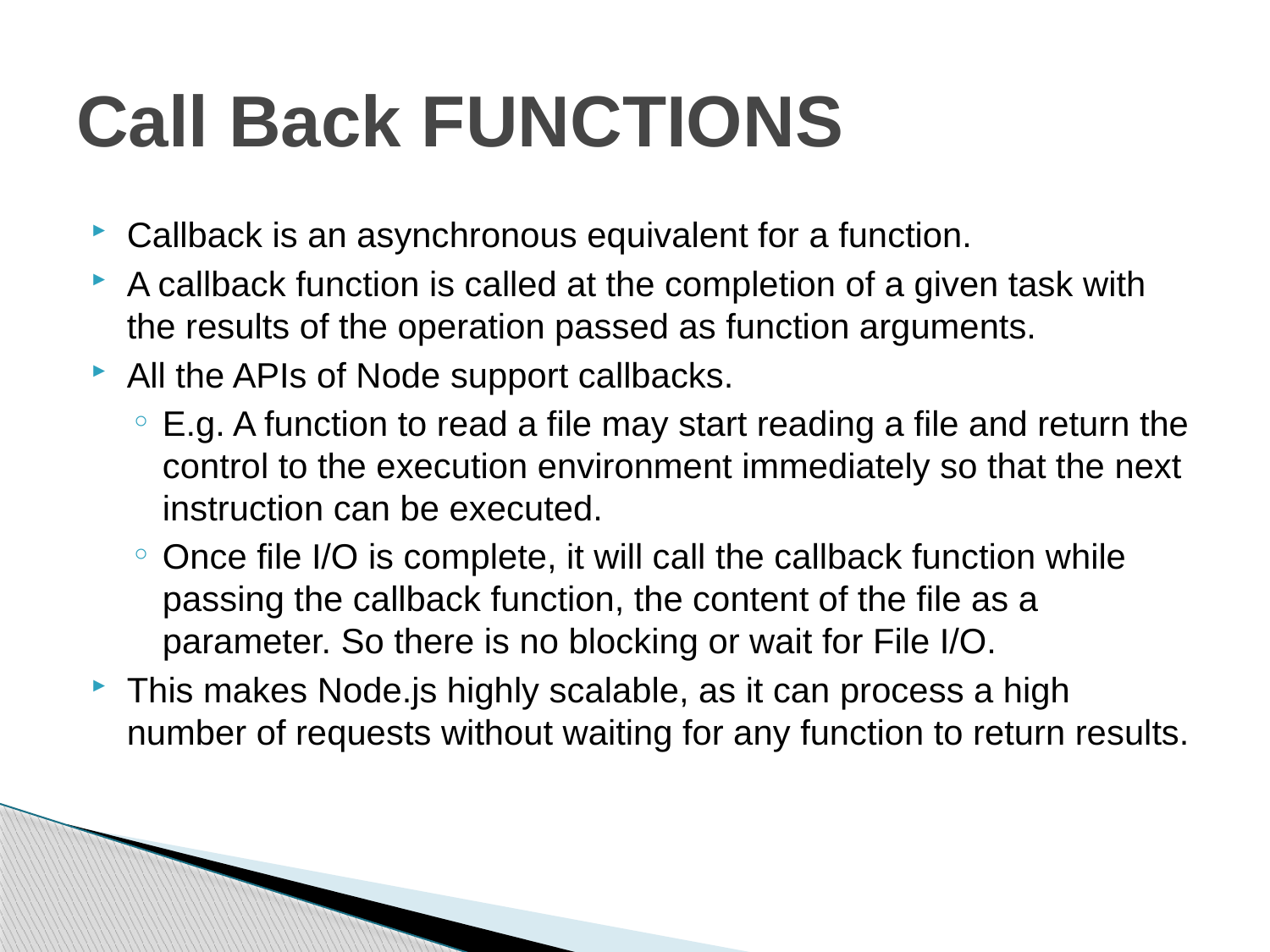

# Call Back FUNCTIONS
Callback is an asynchronous equivalent for a function.
A callback function is called at the completion of a given task with the results of the operation passed as function arguments.
All the APIs of Node support callbacks.
E.g. A function to read a file may start reading a file and return the control to the execution environment immediately so that the next instruction can be executed.
Once file I/O is complete, it will call the callback function while passing the callback function, the content of the file as a parameter. So there is no blocking or wait for File I/O.
This makes Node.js highly scalable, as it can process a high number of requests without waiting for any function to return results.